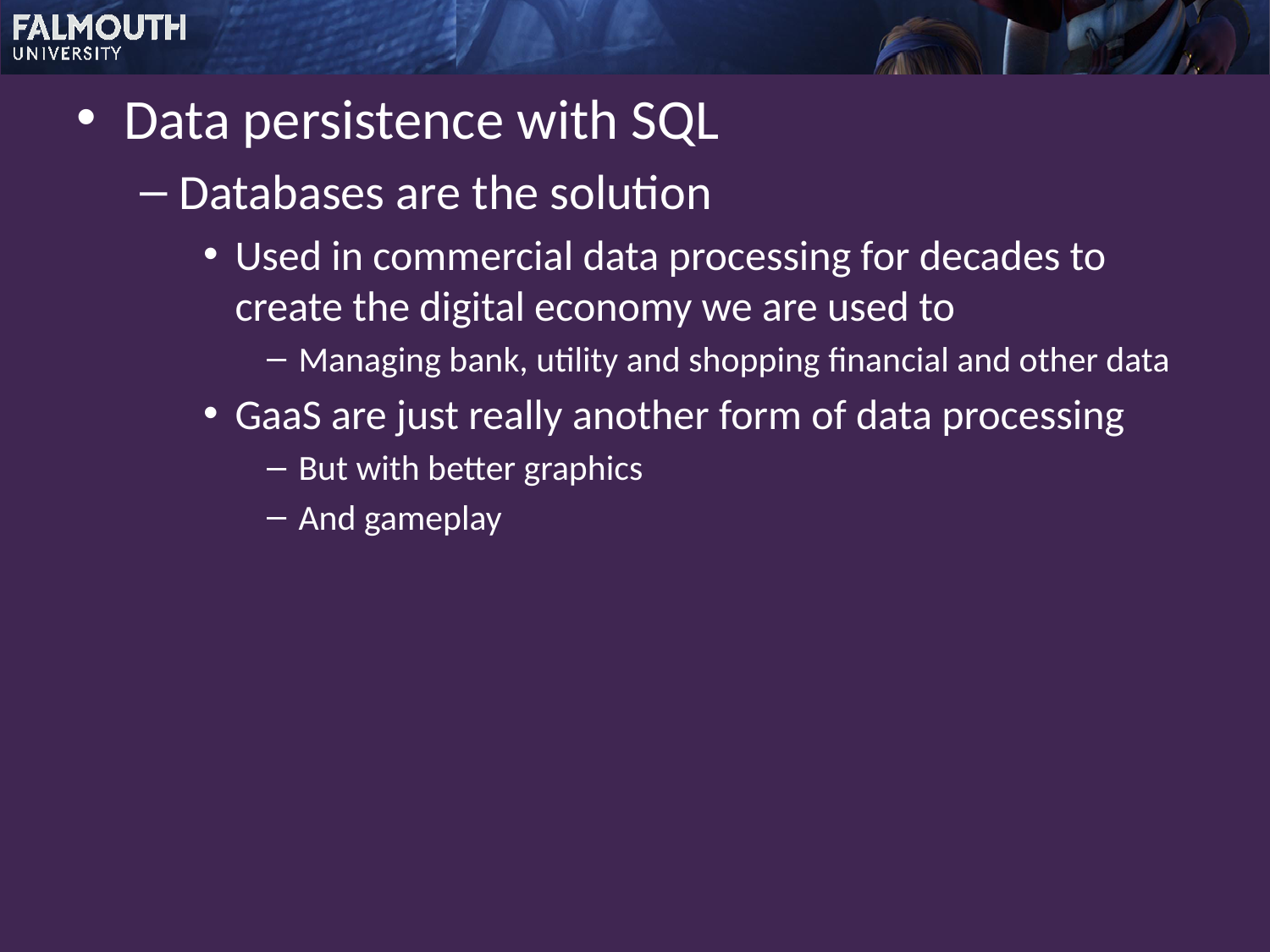

Data persistence with SQL
Databases are the solution
Used in commercial data processing for decades to create the digital economy we are used to
Managing bank, utility and shopping financial and other data
GaaS are just really another form of data processing
But with better graphics
And gameplay